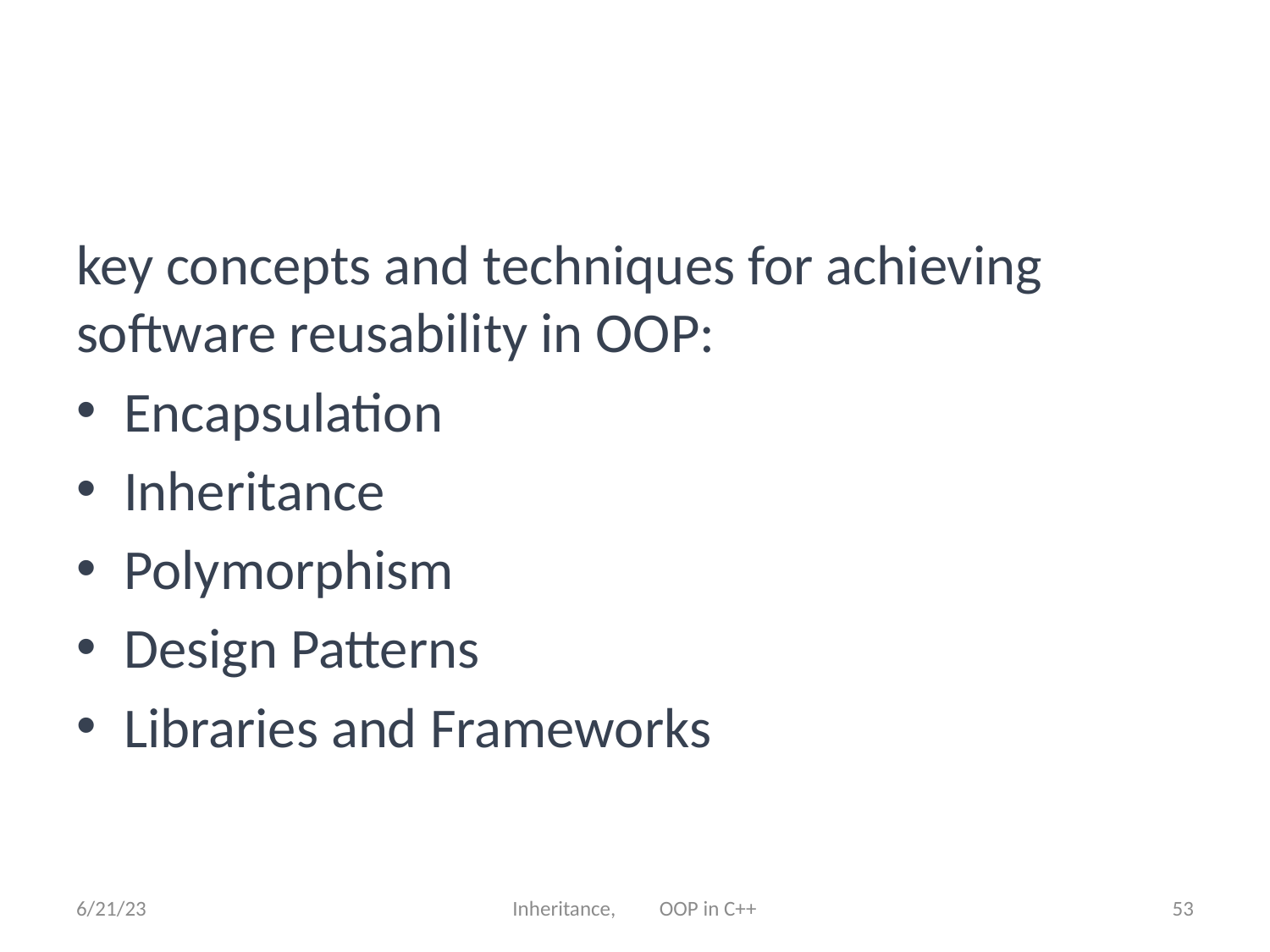

key concepts and techniques for achieving software reusability in OOP:
Encapsulation
Inheritance
Polymorphism
Design Patterns
Libraries and Frameworks

6/21/23
Inheritance,         OOP in C++
53